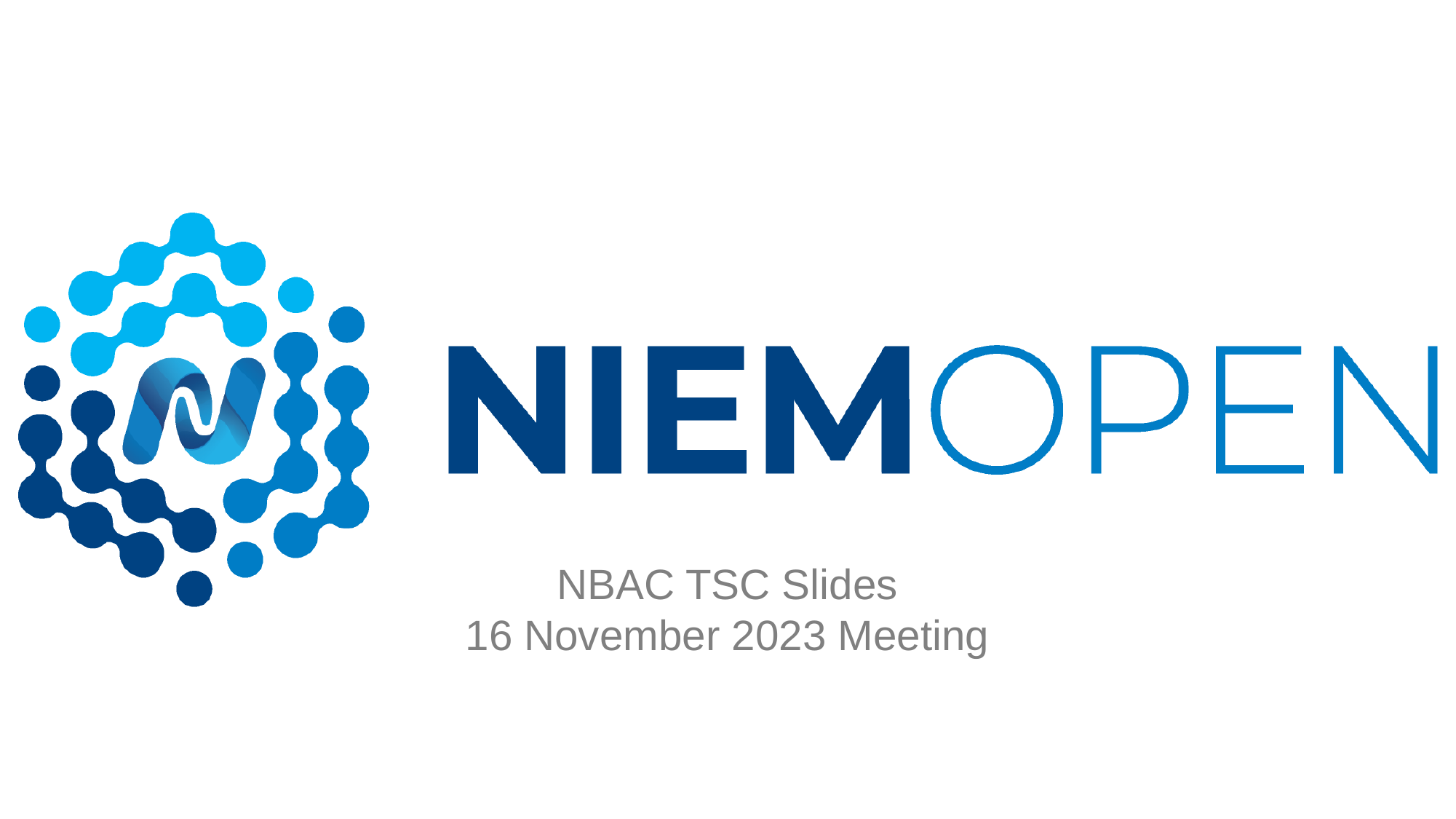

# NBAC TSC Slides 16 November 2023 Meeting